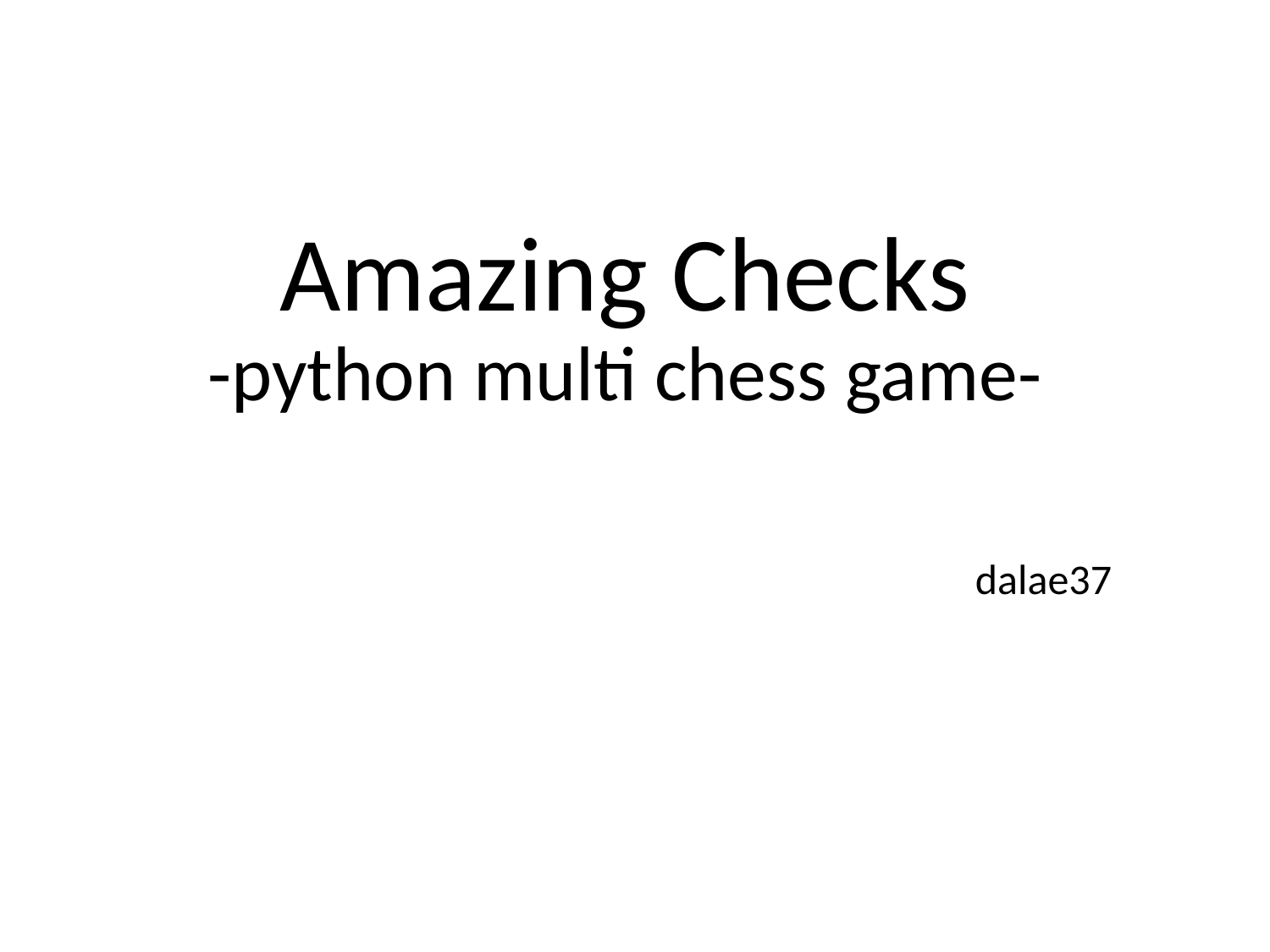

# Amazing Checks -python multi chess game-
dalae37